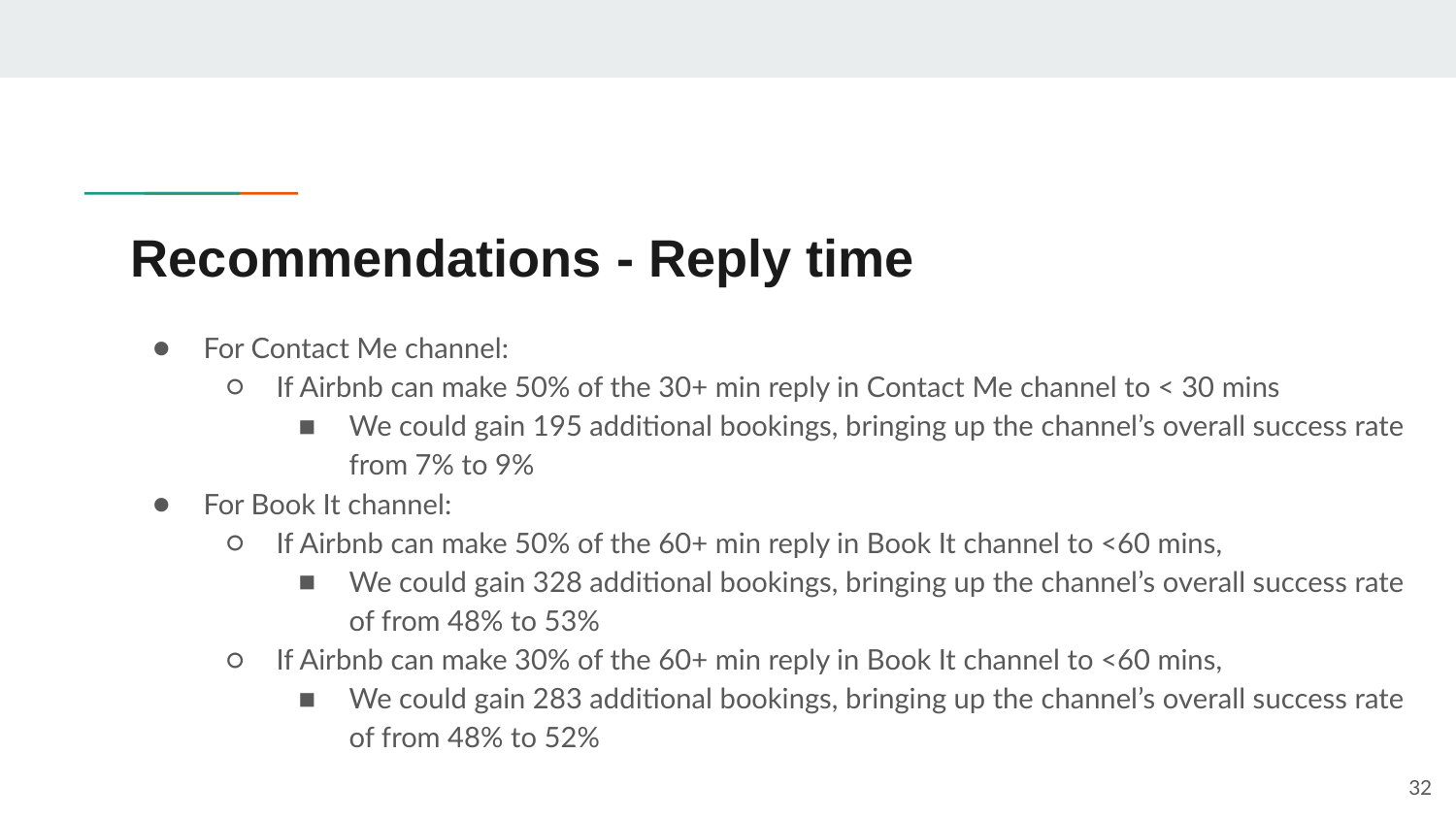

# Recommendations - Reply time
For Contact Me channel:
If Airbnb can make 50% of the 30+ min reply in Contact Me channel to < 30 mins
We could gain 195 additional bookings, bringing up the channel’s overall success rate from 7% to 9%
For Book It channel:
If Airbnb can make 50% of the 60+ min reply in Book It channel to <60 mins,
We could gain 328 additional bookings, bringing up the channel’s overall success rate of from 48% to 53%
If Airbnb can make 30% of the 60+ min reply in Book It channel to <60 mins,
We could gain 283 additional bookings, bringing up the channel’s overall success rate of from 48% to 52%

32